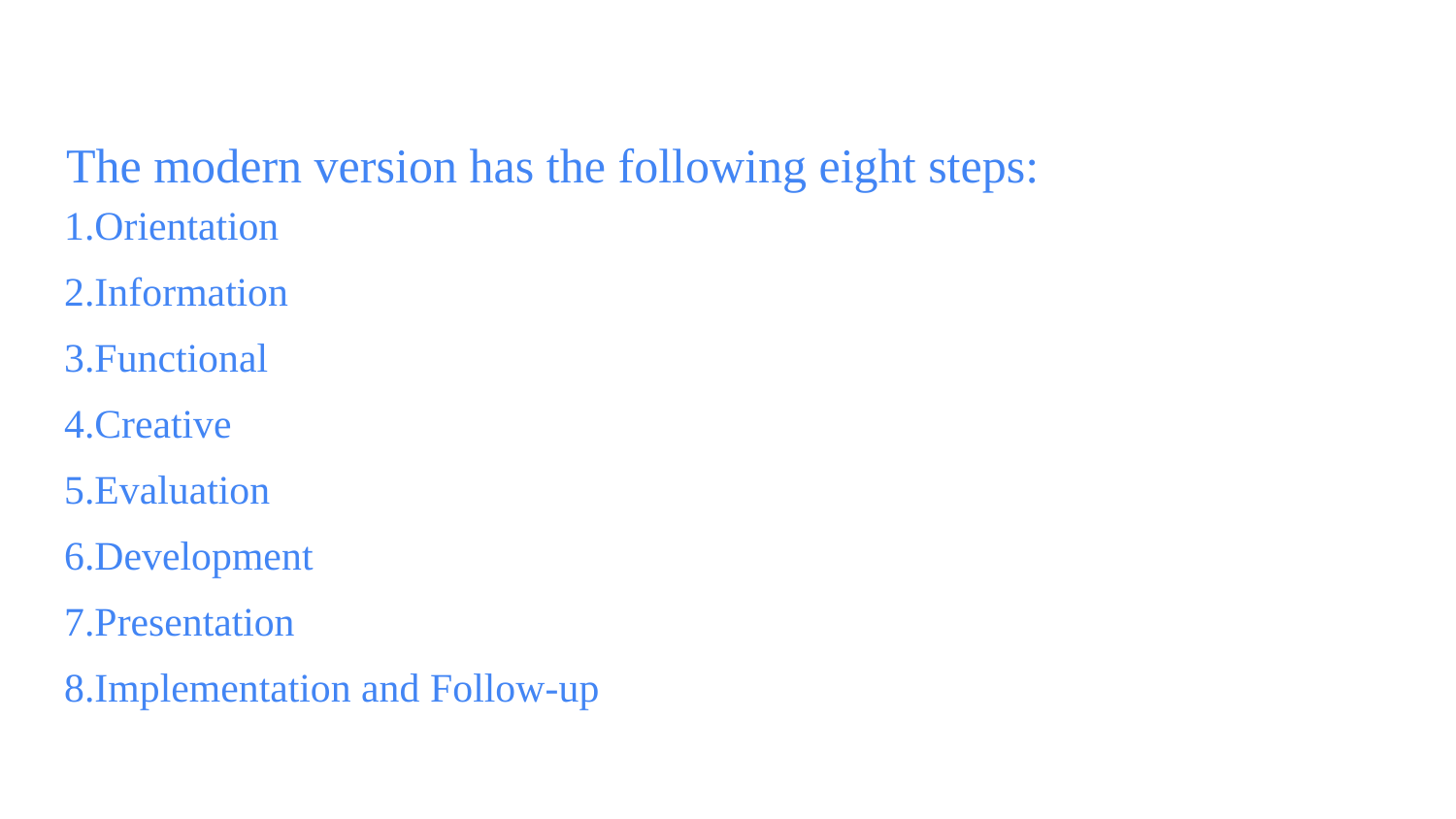

The modern version has the following eight steps:
1.Orientation
2.Information
3.Functional
4.Creative
5.Evaluation
6.Development
7.Presentation
8.Implementation and Follow-up